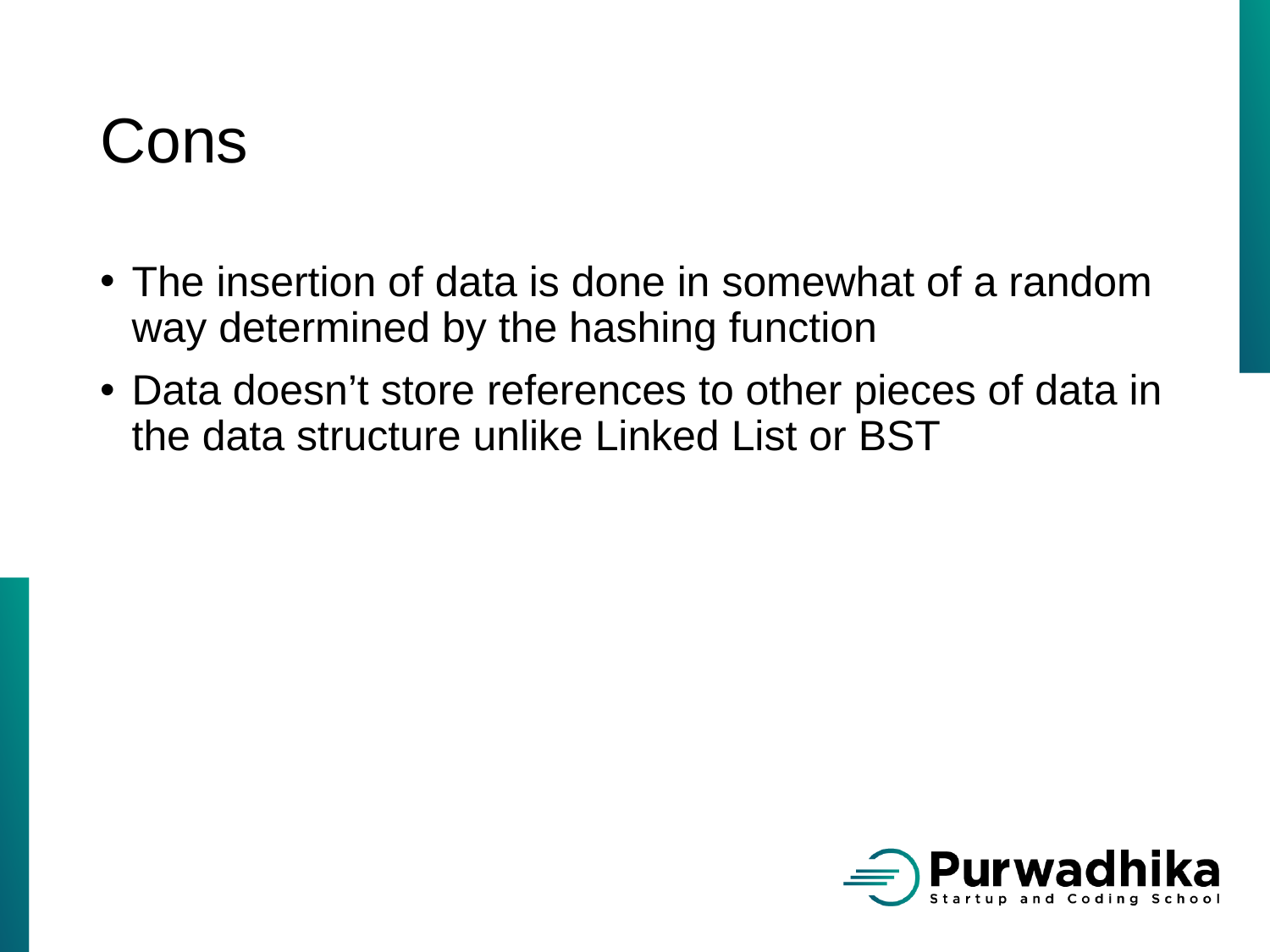

# Cons
The insertion of data is done in somewhat of a random way determined by the hashing function
Data doesn’t store references to other pieces of data in the data structure unlike Linked List or BST